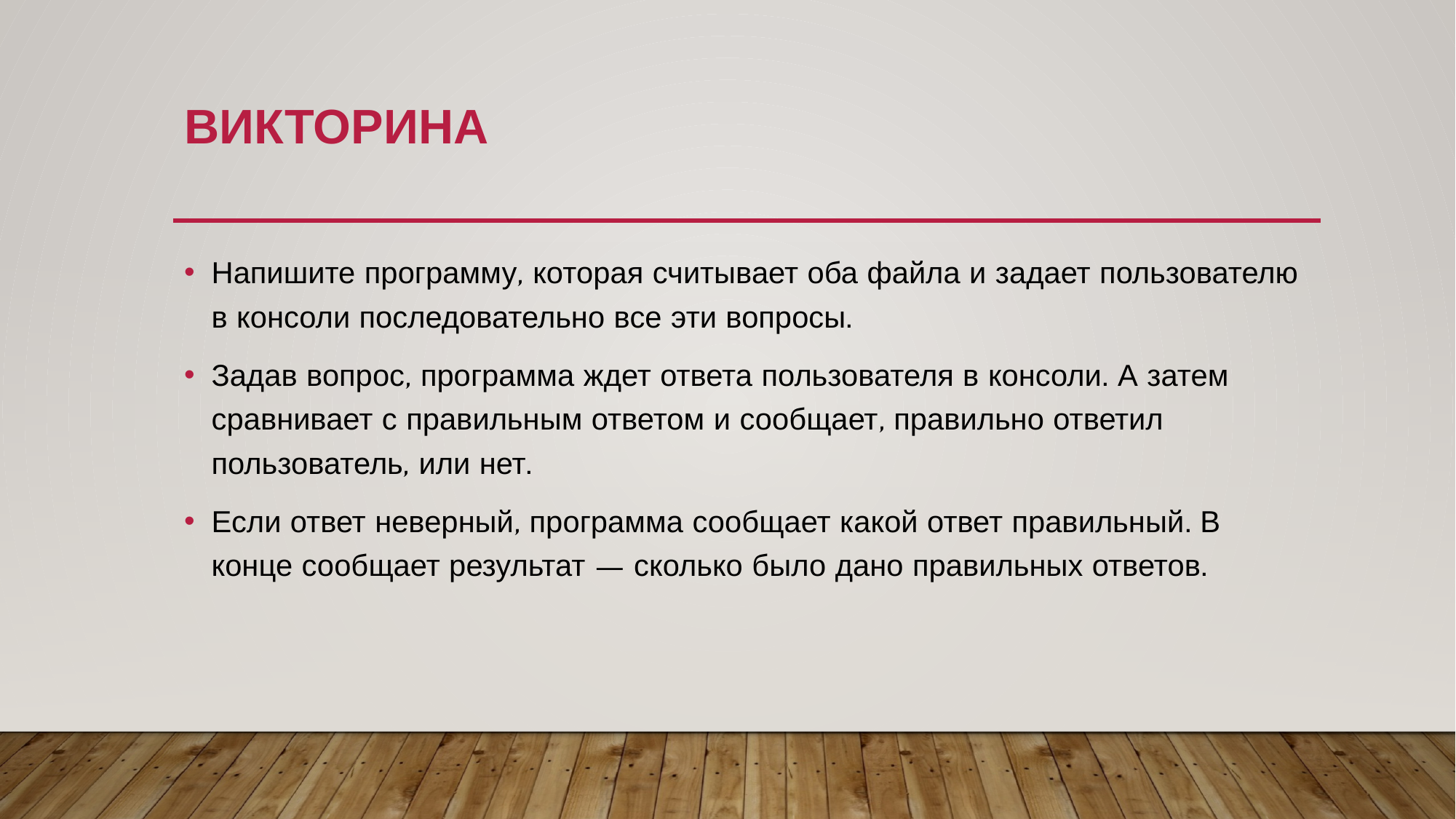

# викторина
Напишите программу, которая считывает оба файла и задает пользователю в консоли последовательно все эти вопросы.
Задав вопрос, программа ждет ответа пользователя в консоли. А затем сравнивает с правильным ответом и сообщает, правильно ответил пользователь, или нет.
Если ответ неверный, программа сообщает какой ответ правильный. В конце сообщает результат — сколько было дано правильных ответов.